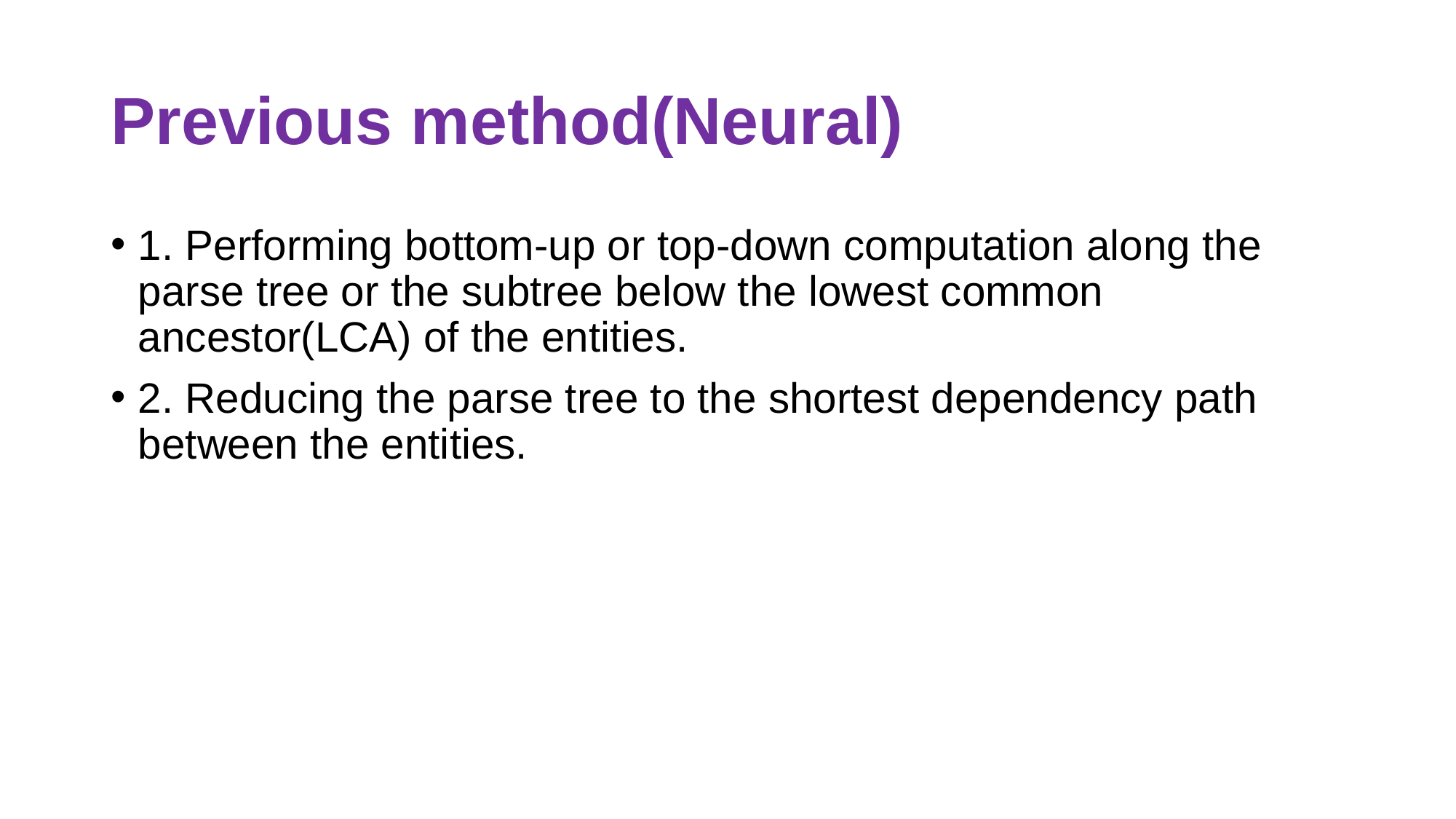

# Previous method(Neural)
1. Performing bottom-up or top-down computation along the parse tree or the subtree below the lowest common ancestor(LCA) of the entities.
2. Reducing the parse tree to the shortest dependency path between the entities.